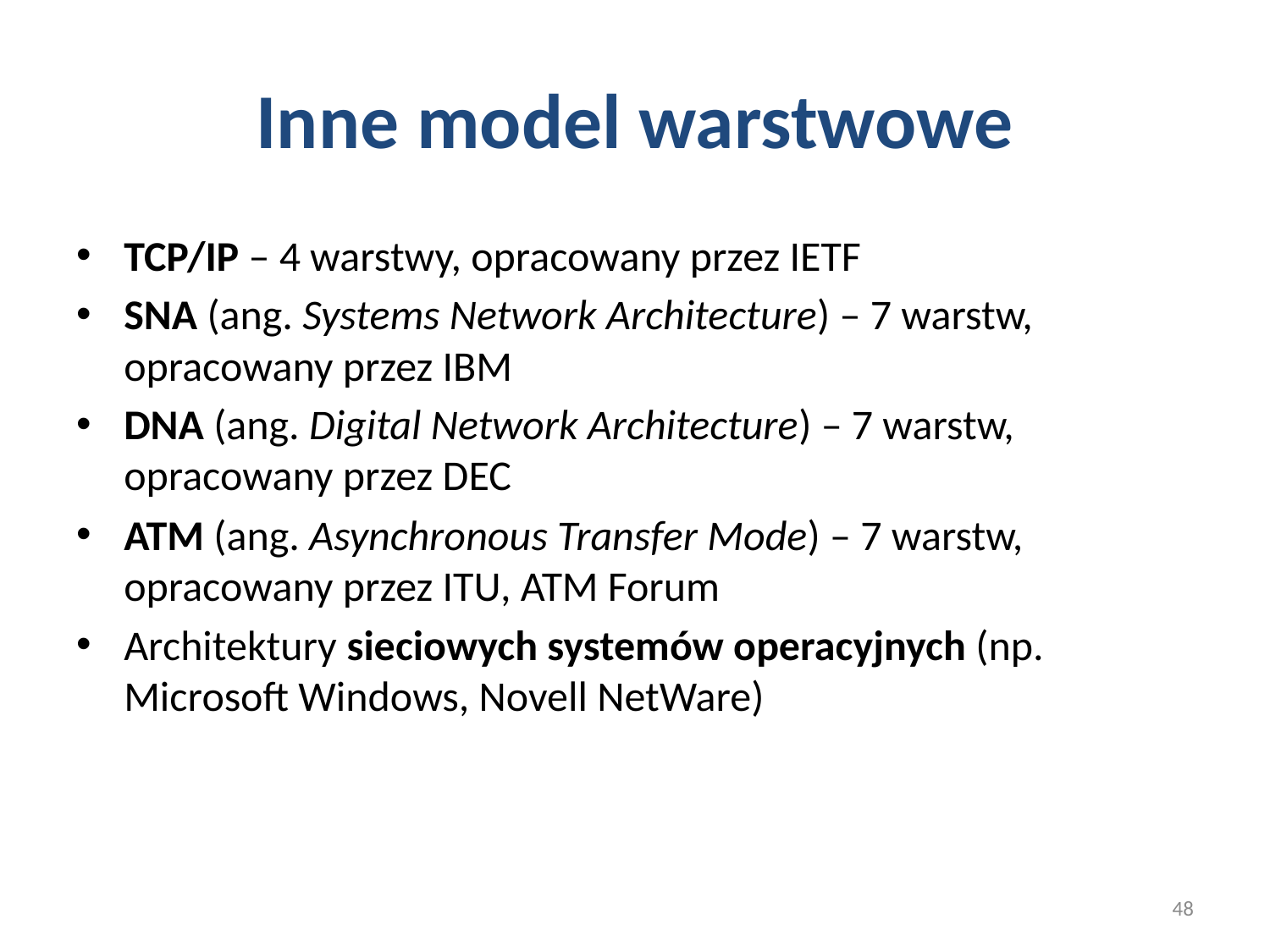

# Inne model warstwowe
TCP/IP – 4 warstwy, opracowany przez IETF
SNA (ang. Systems Network Architecture) – 7 warstw, opracowany przez IBM
DNA (ang. Digital Network Architecture) – 7 warstw, opracowany przez DEC
ATM (ang. Asynchronous Transfer Mode) – 7 warstw, opracowany przez ITU, ATM Forum
Architektury sieciowych systemów operacyjnych (np. Microsoft Windows, Novell NetWare)

48